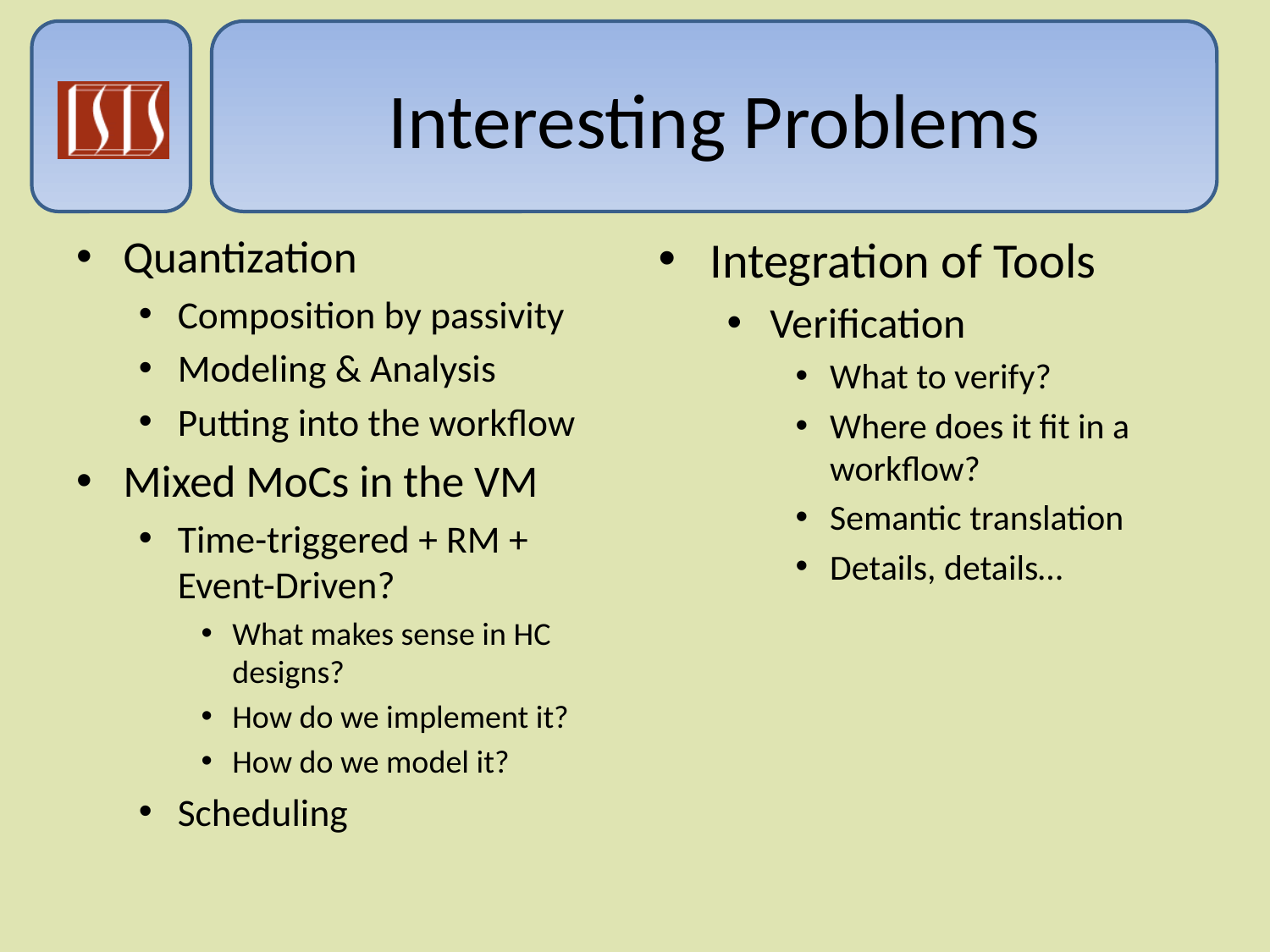

# Interesting Problems
Quantization
Composition by passivity
Modeling & Analysis
Putting into the workflow
Mixed MoCs in the VM
Time-triggered + RM + Event-Driven?
What makes sense in HC designs?
How do we implement it?
How do we model it?
Scheduling
Integration of Tools
Verification
What to verify?
Where does it fit in a workflow?
Semantic translation
Details, details…